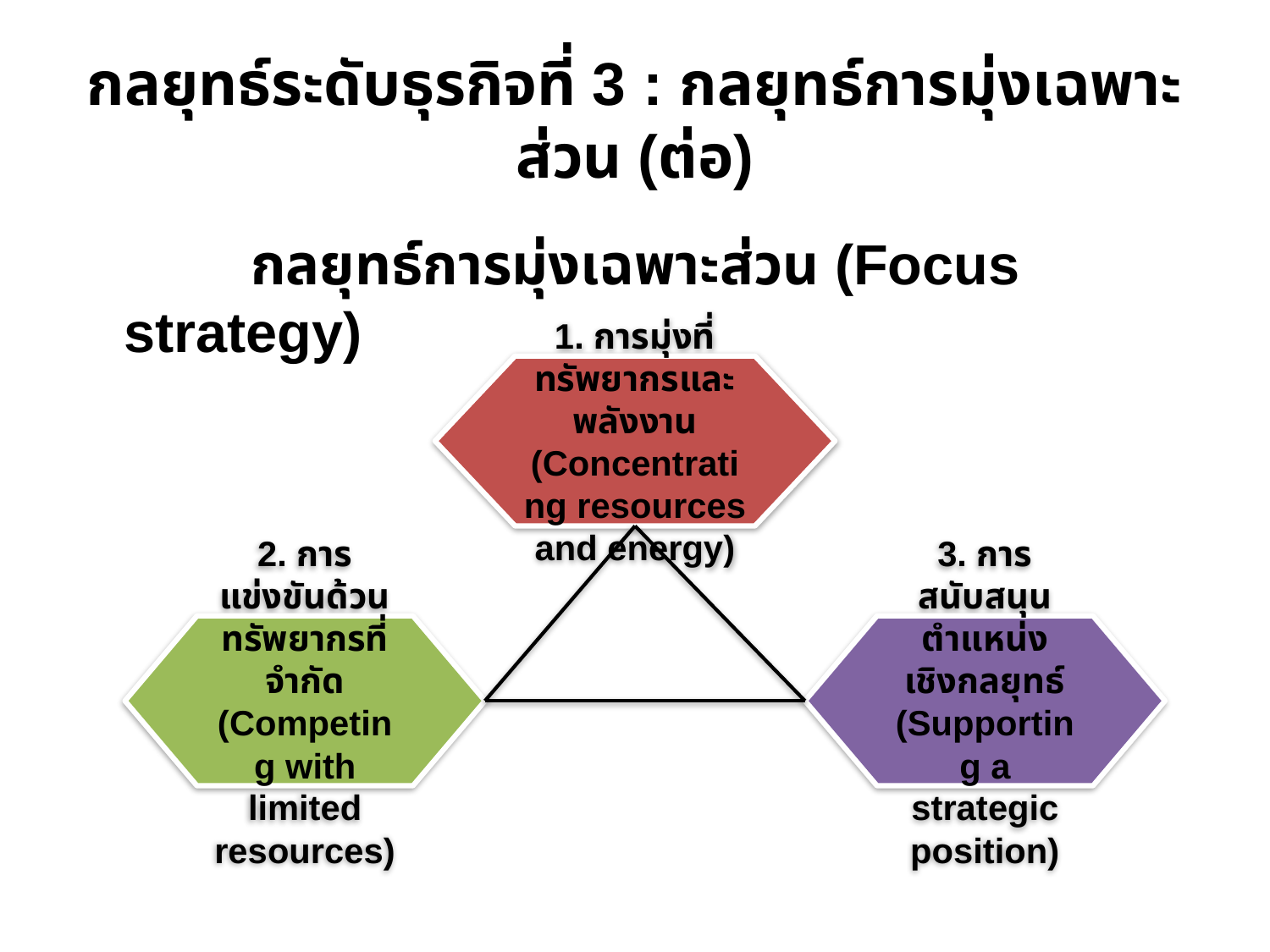

# กลยุทธ์ระดับธุรกิจที่ 3 : กลยุทธ์การมุ่งเฉพาะส่วน (ต่อ)
		กลยุทธ์การมุ่งเฉพาะส่วน (Focus strategy)
1. การมุ่งที่ทรัพยากรและพลังงาน (Concentrating resources and energy)
2. การแข่งขันด้วนทรัพยากรที่จำกัด (Competing with limited resources)
3. การสนับสนุนตำแหน่งเชิงกลยุทธ์ (Supporting a strategic position)